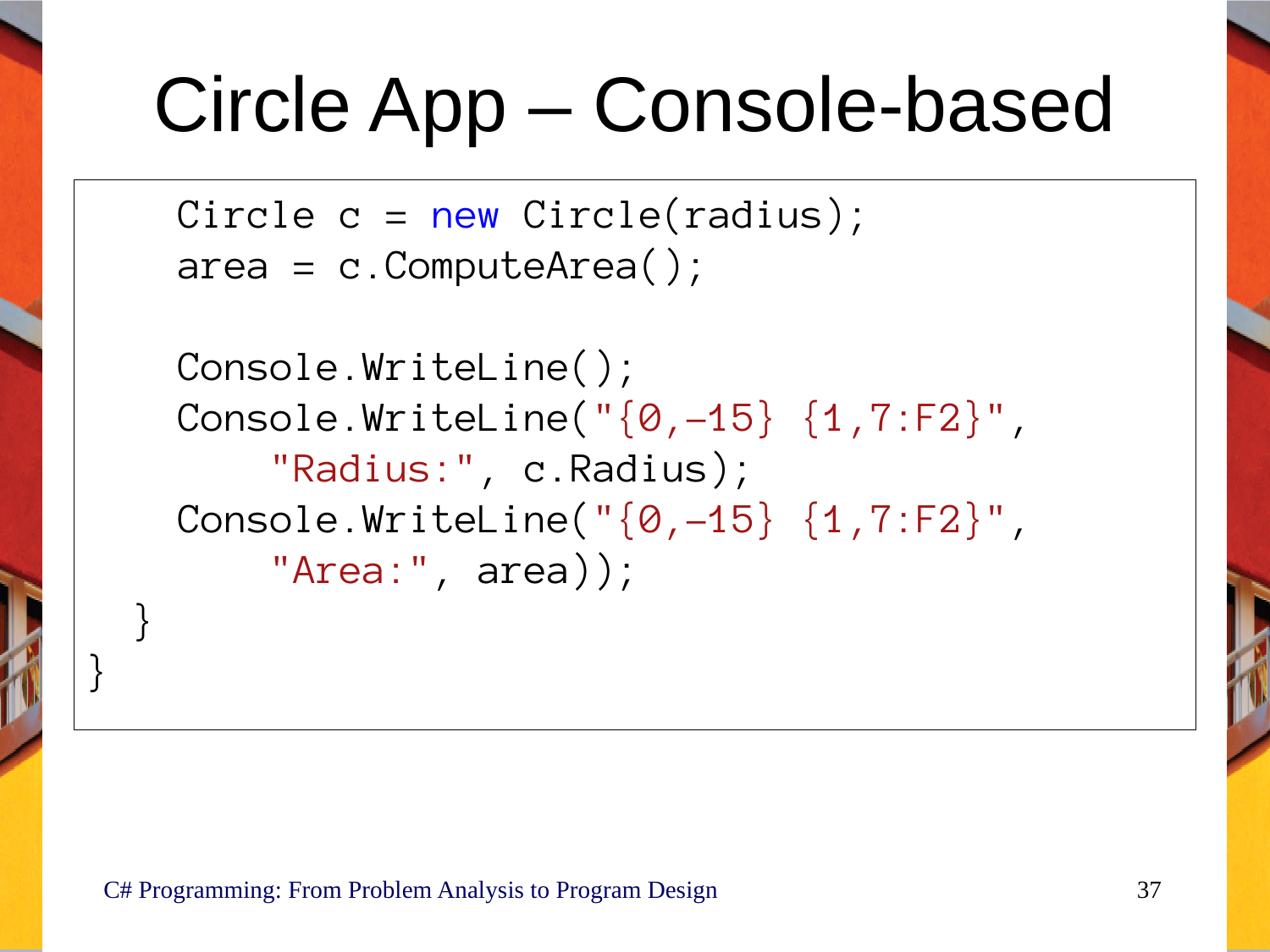

# Circle App – Console-based
    Circle c = new Circle(radius);
    area = c.ComputeArea();

    Console.WriteLine();
    Console.WriteLine("{0,-15} {1,7:F2}",
        "Radius:", c.Radius);
    Console.WriteLine("{0,-15} {1,7:F2}",
        "Area:", area));
  }
}

 C# Programming: From Problem Analysis to Program Design
37